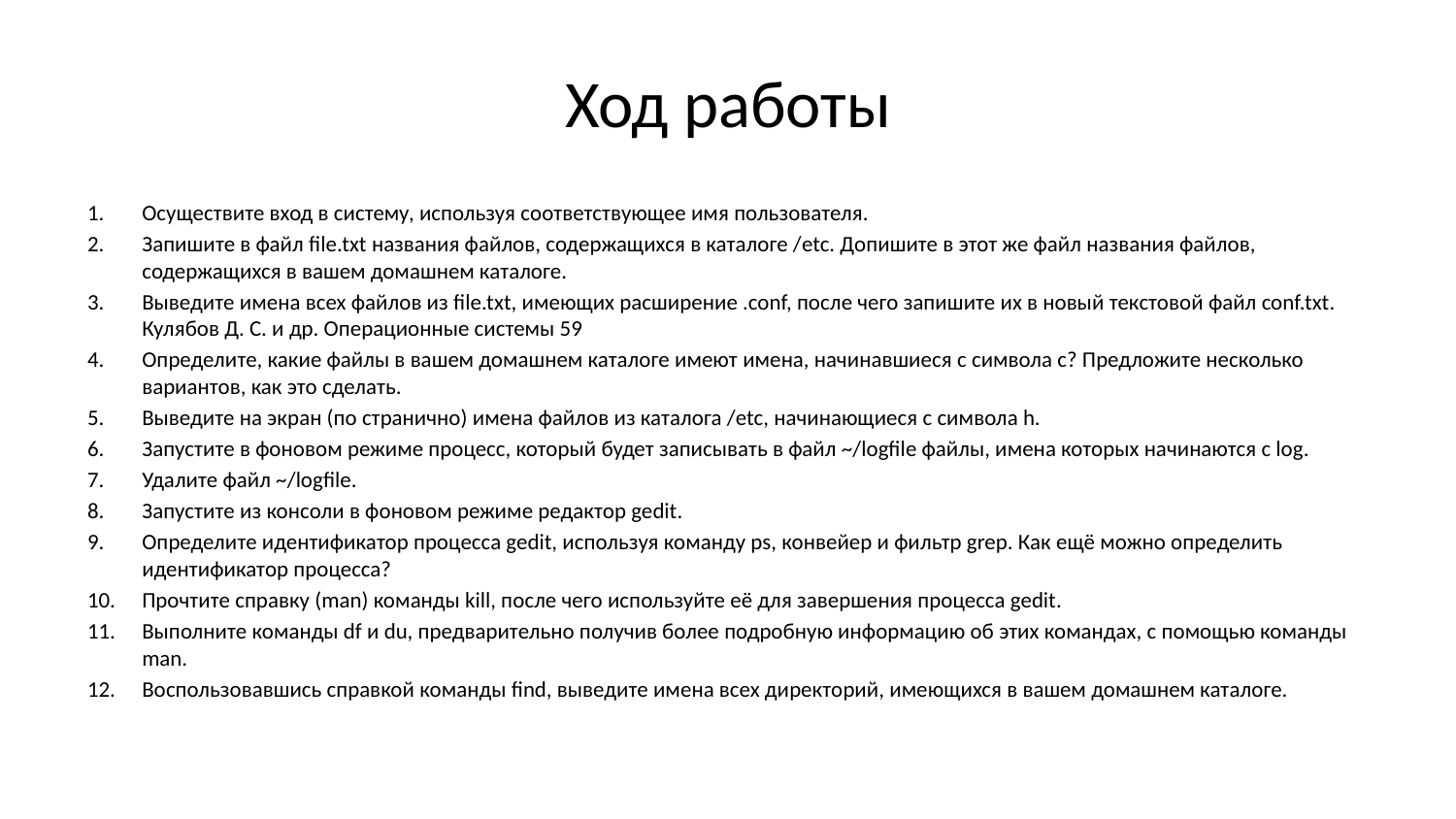

# Ход работы
Осуществите вход в систему, используя соответствующее имя пользователя.
Запишите в файл file.txt названия файлов, содержащихся в каталоге /etc. Допишите в этот же файл названия файлов, содержащихся в вашем домашнем каталоге.
Выведите имена всех файлов из file.txt, имеющих расширение .conf, после чего запишите их в новый текстовой файл conf.txt. Кулябов Д. С. и др. Операционные системы 59
Определите, какие файлы в вашем домашнем каталоге имеют имена, начинавшиеся с символа c? Предложите несколько вариантов, как это сделать.
Выведите на экран (по странично) имена файлов из каталога /etc, начинающиеся с символа h.
Запустите в фоновом режиме процесс, который будет записывать в файл ~/logfile файлы, имена которых начинаются с log.
Удалите файл ~/logfile.
Запустите из консоли в фоновом режиме редактор gedit.
Определите идентификатор процесса gedit, используя команду ps, конвейер и фильтр grep. Как ещё можно определить идентификатор процесса?
Прочтите справку (man) команды kill, после чего используйте её для завершения процесса gedit.
Выполните команды df и du, предварительно получив более подробную информацию об этих командах, с помощью команды man.
Воспользовавшись справкой команды find, выведите имена всех директорий, имеющихся в вашем домашнем каталоге.